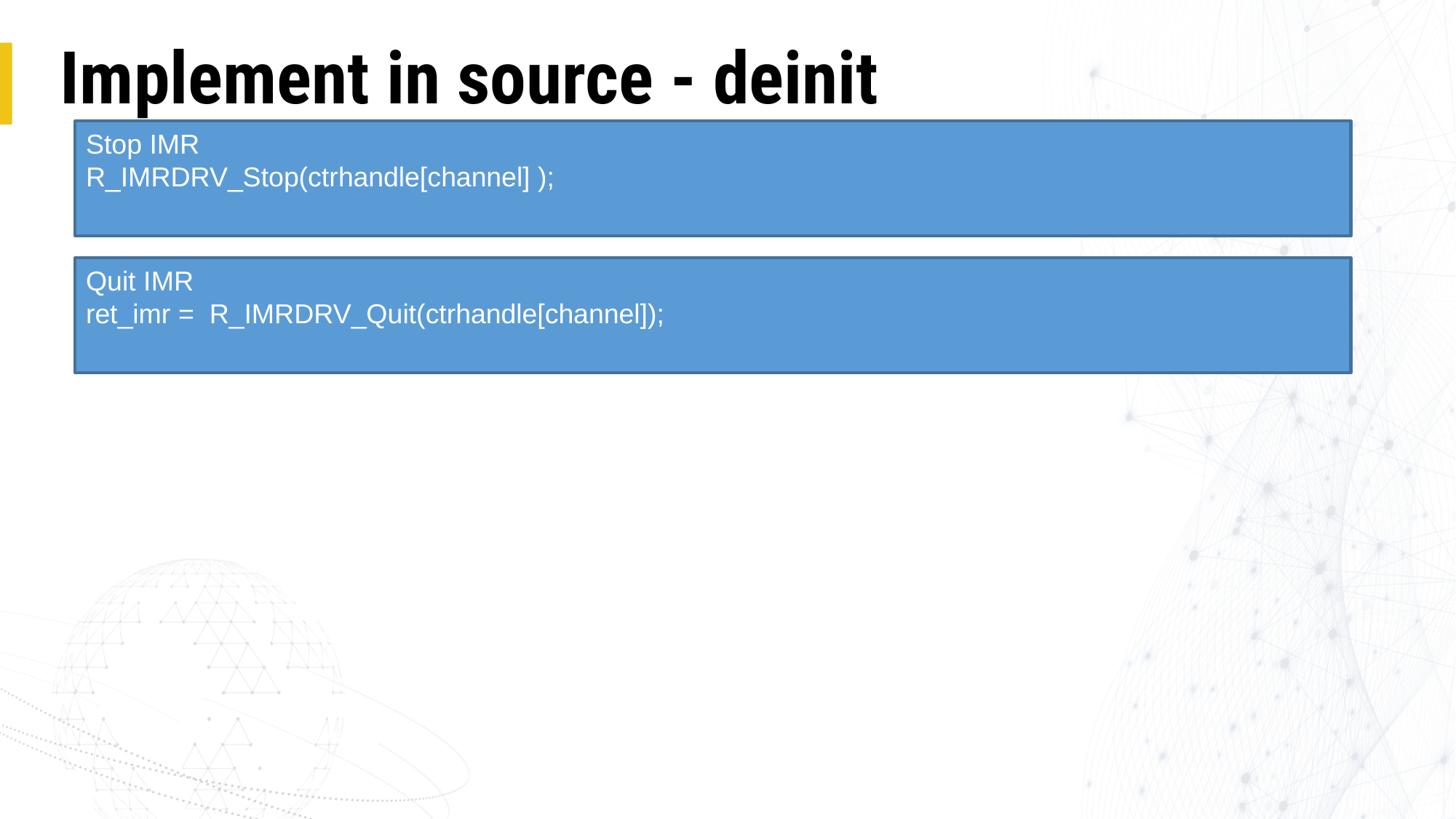

# Implement in source - deinit
Stop IMR
R_IMRDRV_Stop(ctrhandle[channel] );

Quit IMR
ret_imr =  R_IMRDRV_Quit(ctrhandle[channel]);